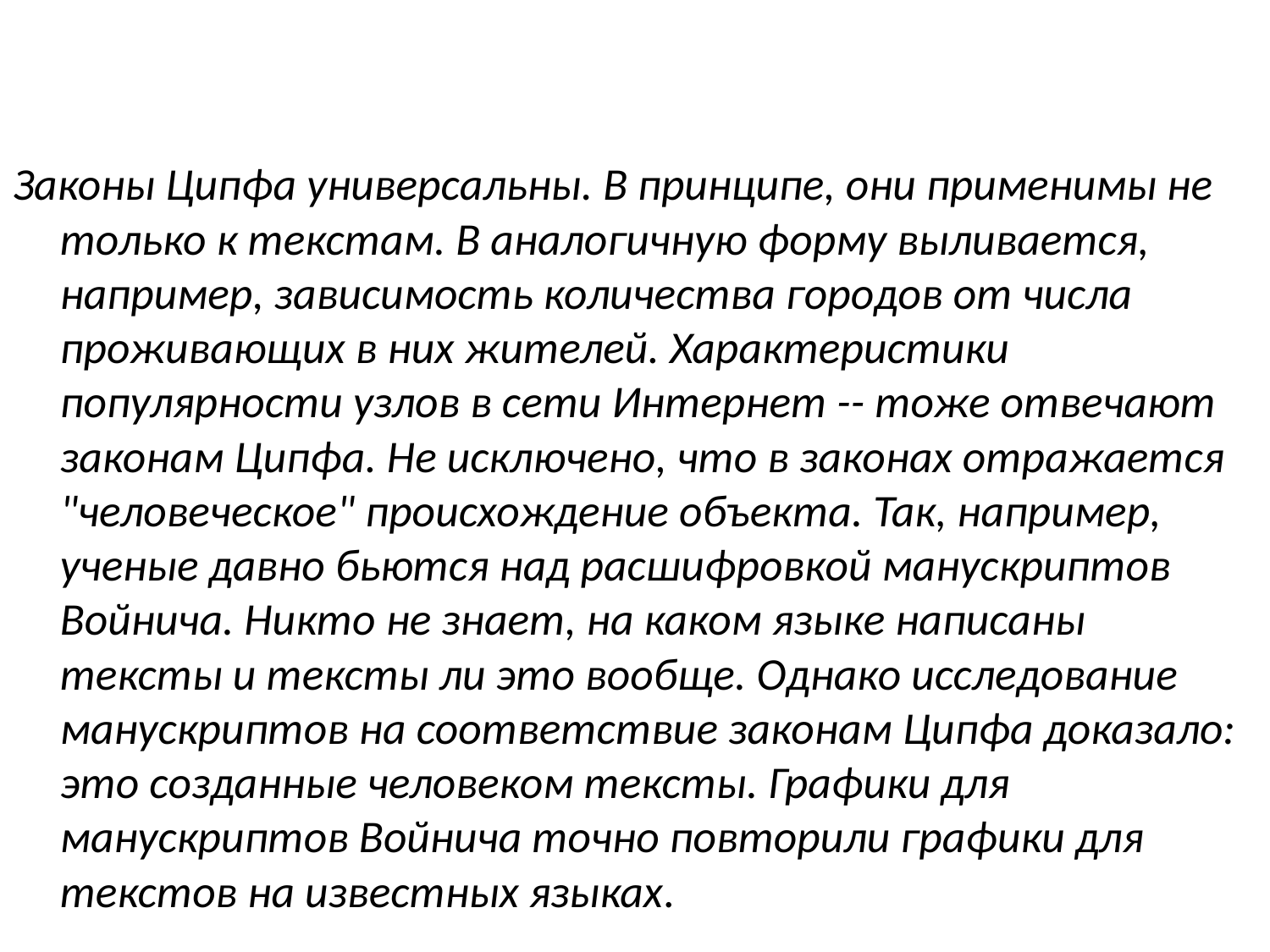

Векторная модель
Законы Ципфа универсальны. В принципе, они применимы не только к текстам. В аналогичную форму выливается, например, зависимость количества городов от числа проживающих в них жителей. Характеристики популярности узлов в сети Интернет -- тоже отвечают законам Ципфа. Не исключено, что в законах отражается "человеческое" происхождение объекта. Так, например, ученые давно бьются над расшифровкой манускриптов Войнича. Никто не знает, на каком языке написаны тексты и тексты ли это вообще. Однако исследование манускриптов на соответствие законам Ципфа доказало: это созданные человеком тексты. Графики для манускриптов Войнича точно повторили графики для текстов на известных языках.